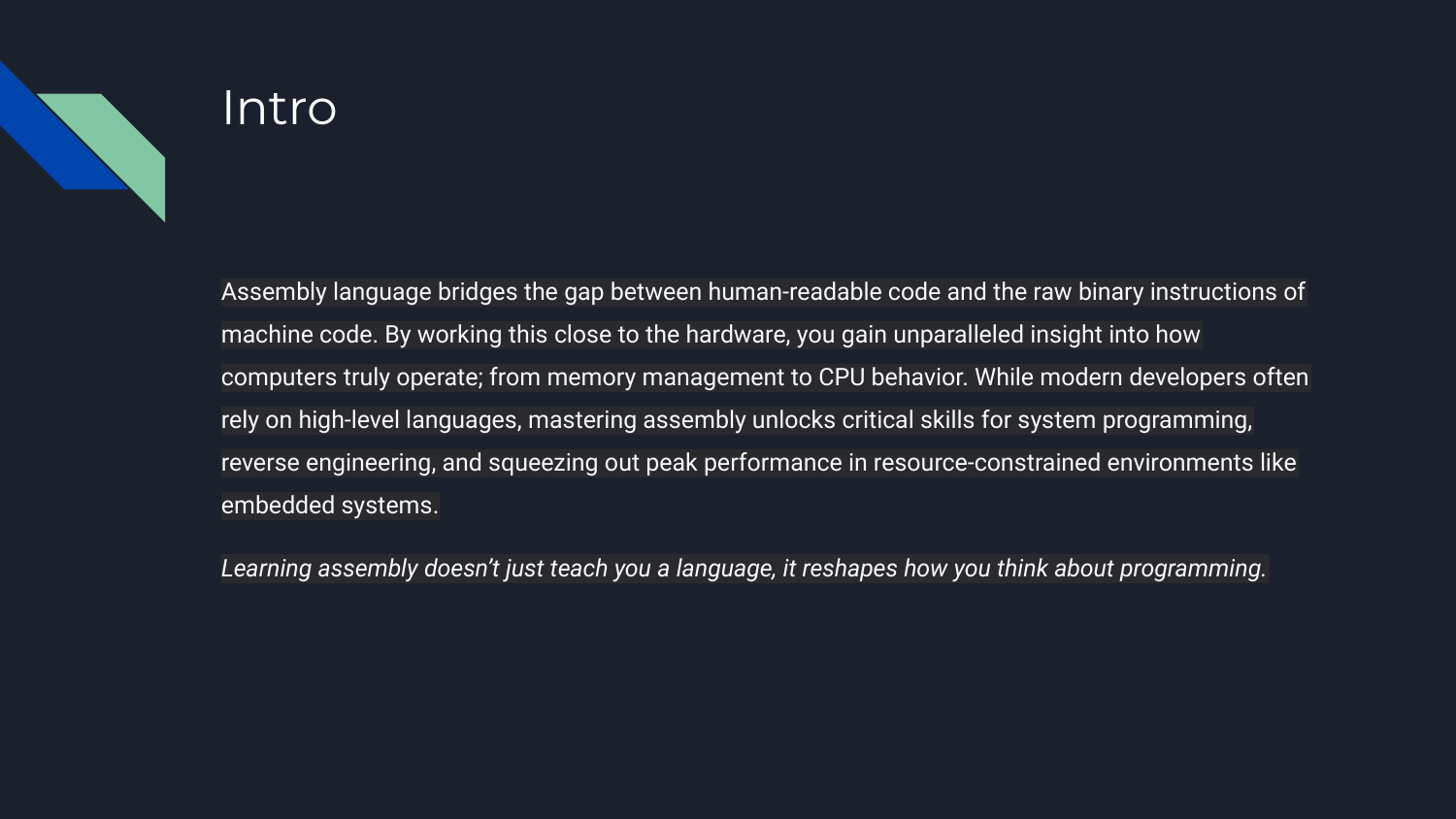

# Intro
Assembly language bridges the gap between human-readable code and the raw binary instructions of machine code. By working this close to the hardware, you gain unparalleled insight into how computers truly operate; from memory management to CPU behavior. While modern developers often rely on high-level languages, mastering assembly unlocks critical skills for system programming, reverse engineering, and squeezing out peak performance in resource-constrained environments like embedded systems.
Learning assembly doesn’t just teach you a language, it reshapes how you think about programming.